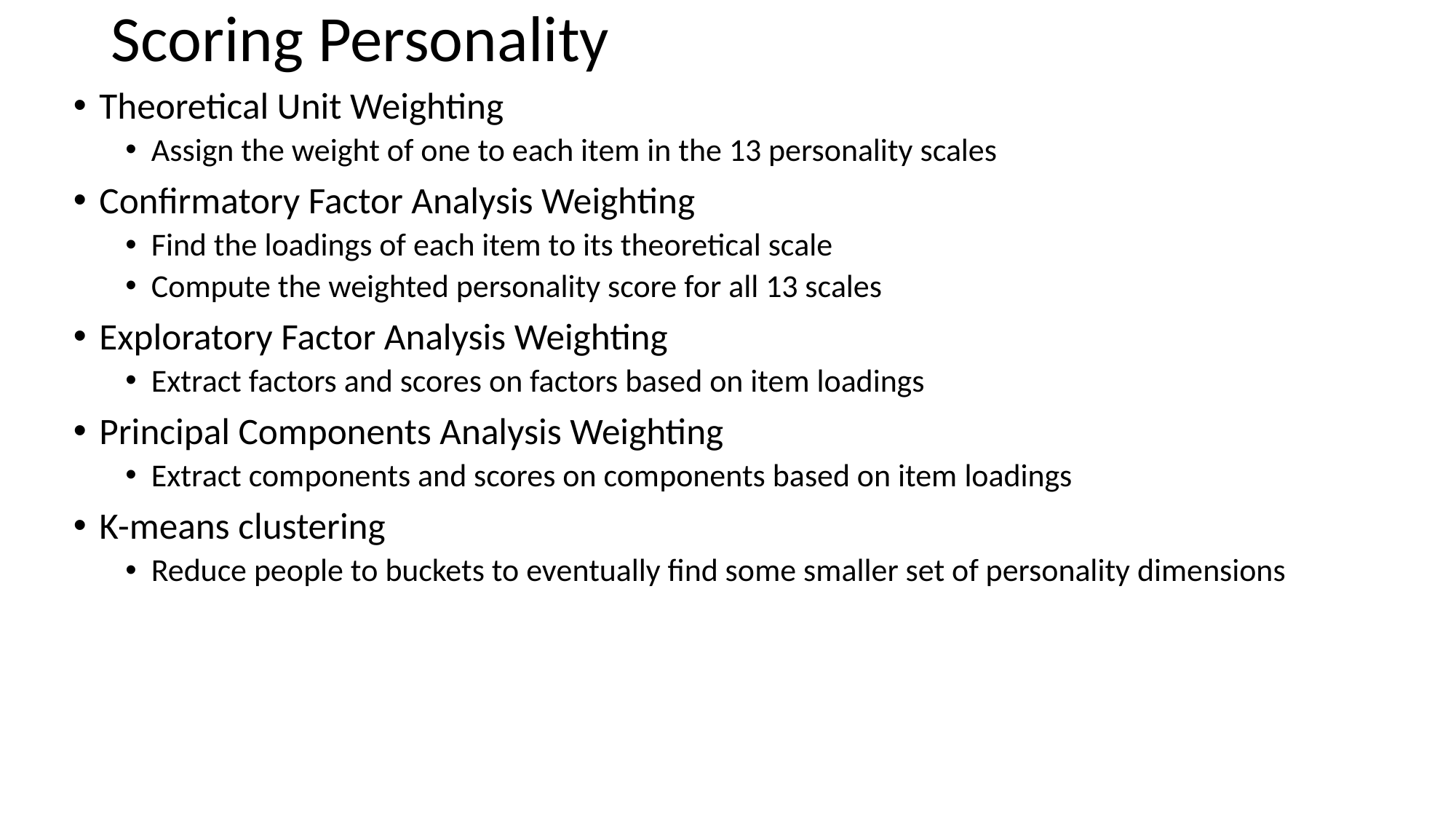

# Scoring Personality
Theoretical Unit Weighting
Assign the weight of one to each item in the 13 personality scales
Confirmatory Factor Analysis Weighting
Find the loadings of each item to its theoretical scale
Compute the weighted personality score for all 13 scales
Exploratory Factor Analysis Weighting
Extract factors and scores on factors based on item loadings
Principal Components Analysis Weighting
Extract components and scores on components based on item loadings
K-means clustering
Reduce people to buckets to eventually find some smaller set of personality dimensions